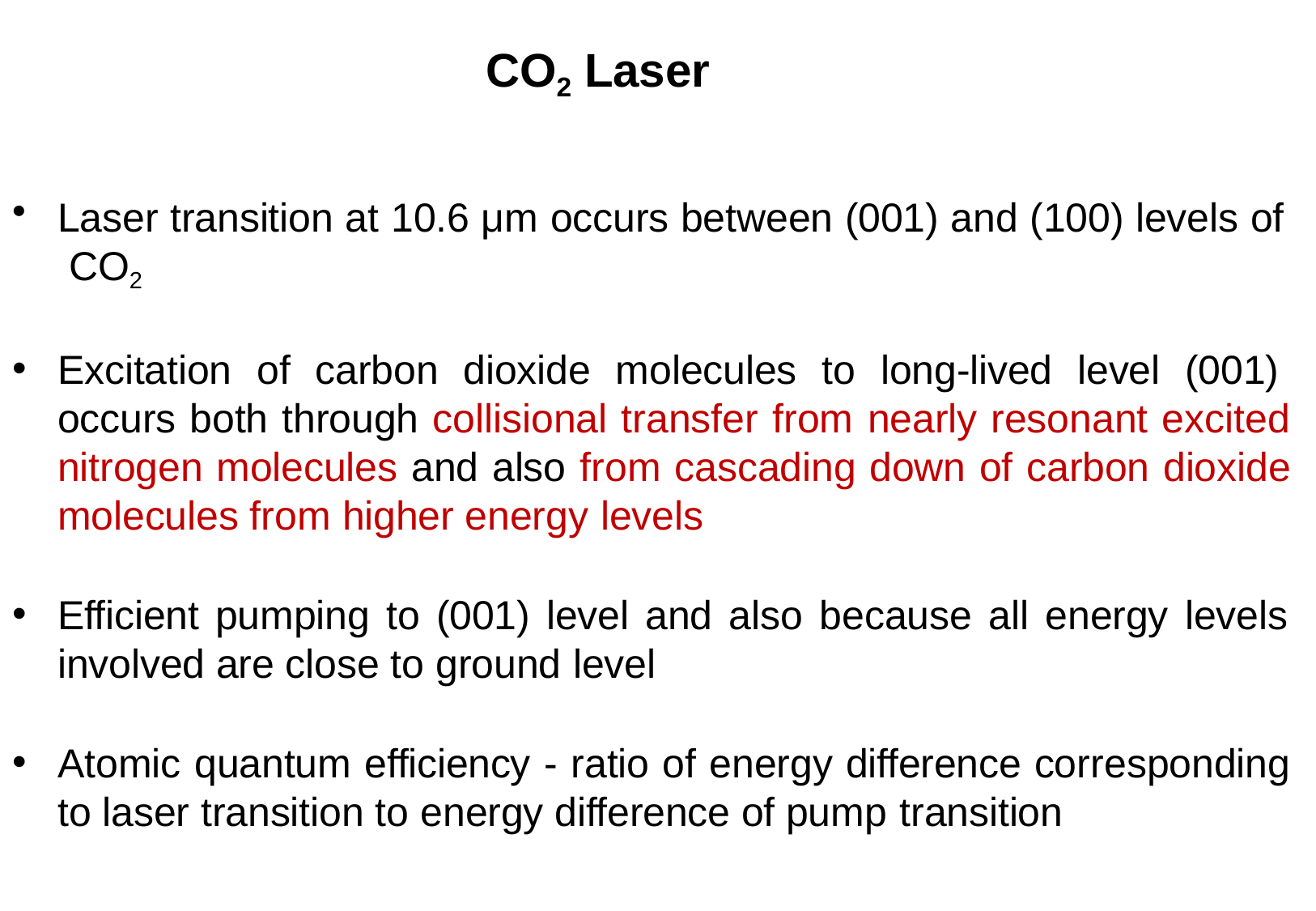

# CO2 Laser
Laser transition at 10.6 μm occurs between (001) and (100) levels of  CO2

Excitation of carbon dioxide molecules to long-lived level (001)  occurs both through collisional transfer from nearly resonant excited  nitrogen molecules and also from cascading down of carbon dioxide  molecules from higher energy levels

Efficient pumping to (001) level and also because all energy levels  involved are close to ground level

Atomic quantum efficiency - ratio of energy difference corresponding  to laser transition to energy difference of pump transition